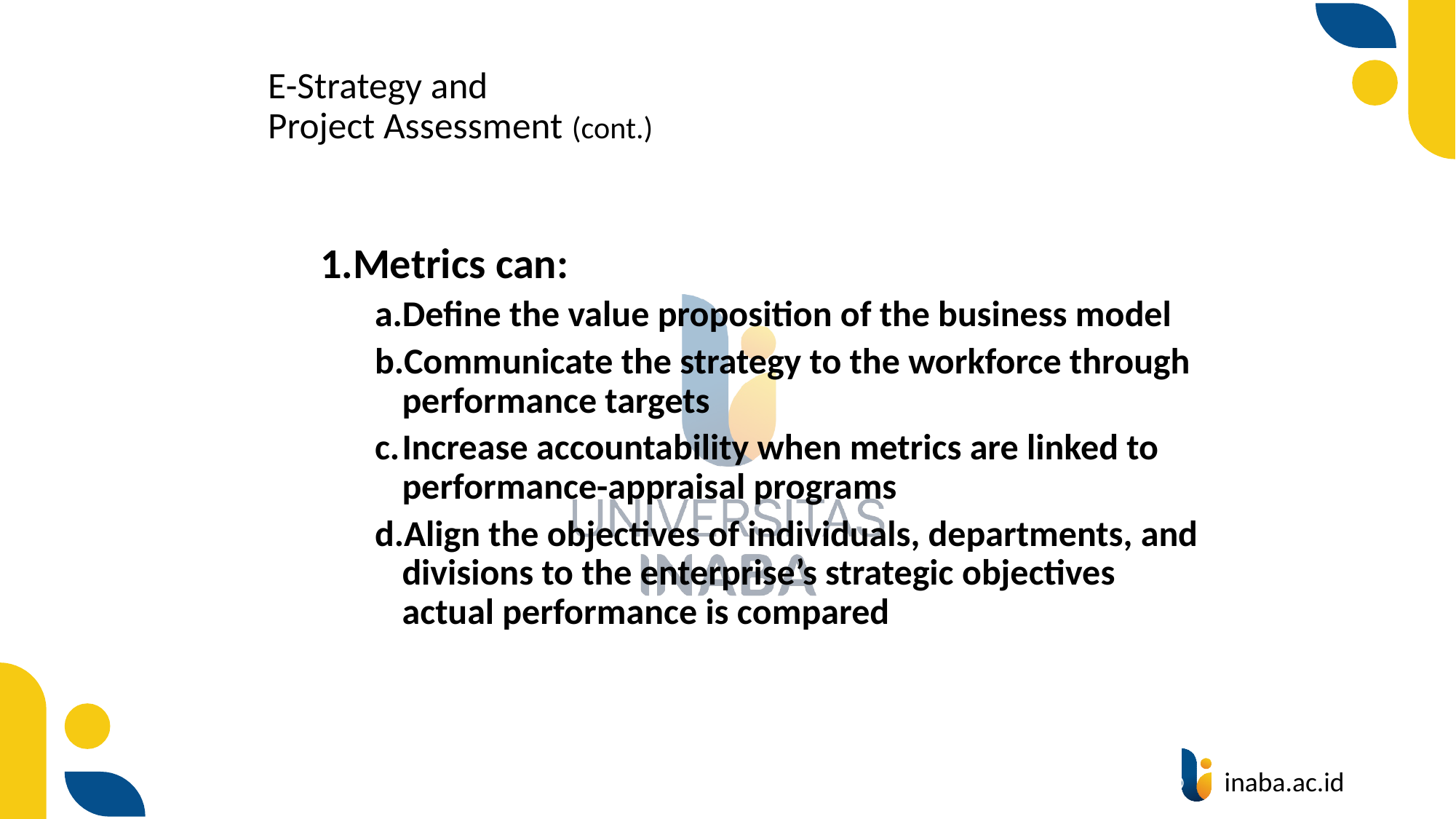

# E-Strategy and Project Assessment (cont.)
Metrics can:
Define the value proposition of the business model
Communicate the strategy to the workforce through performance targets
Increase accountability when metrics are linked to performance-appraisal programs
Align the objectives of individuals, departments, and divisions to the enterprise’s strategic objectives actual performance is compared
71
© Prentice Hall 2020